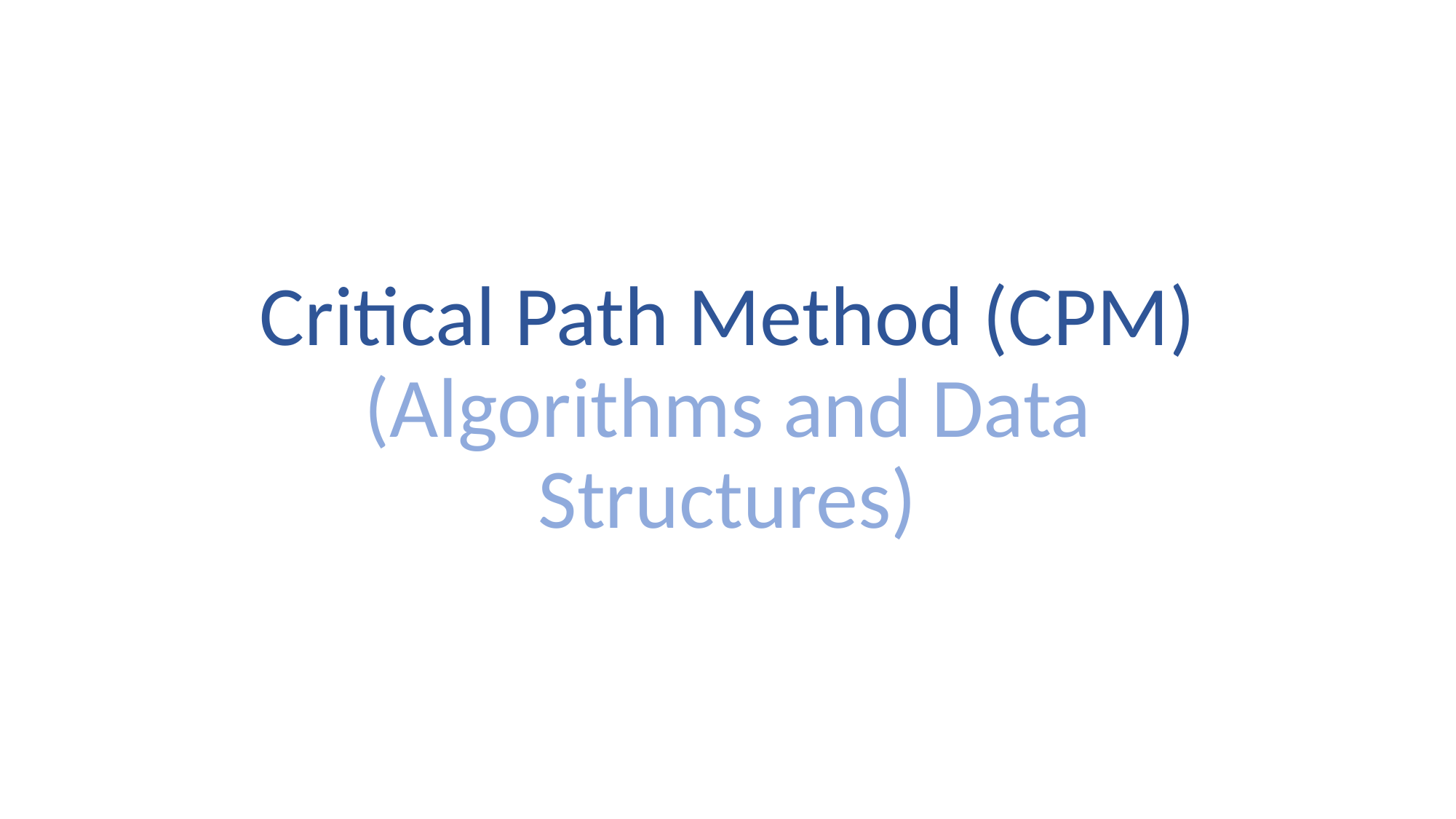

# Critical Path Method (CPM) (Algorithms and Data Structures)